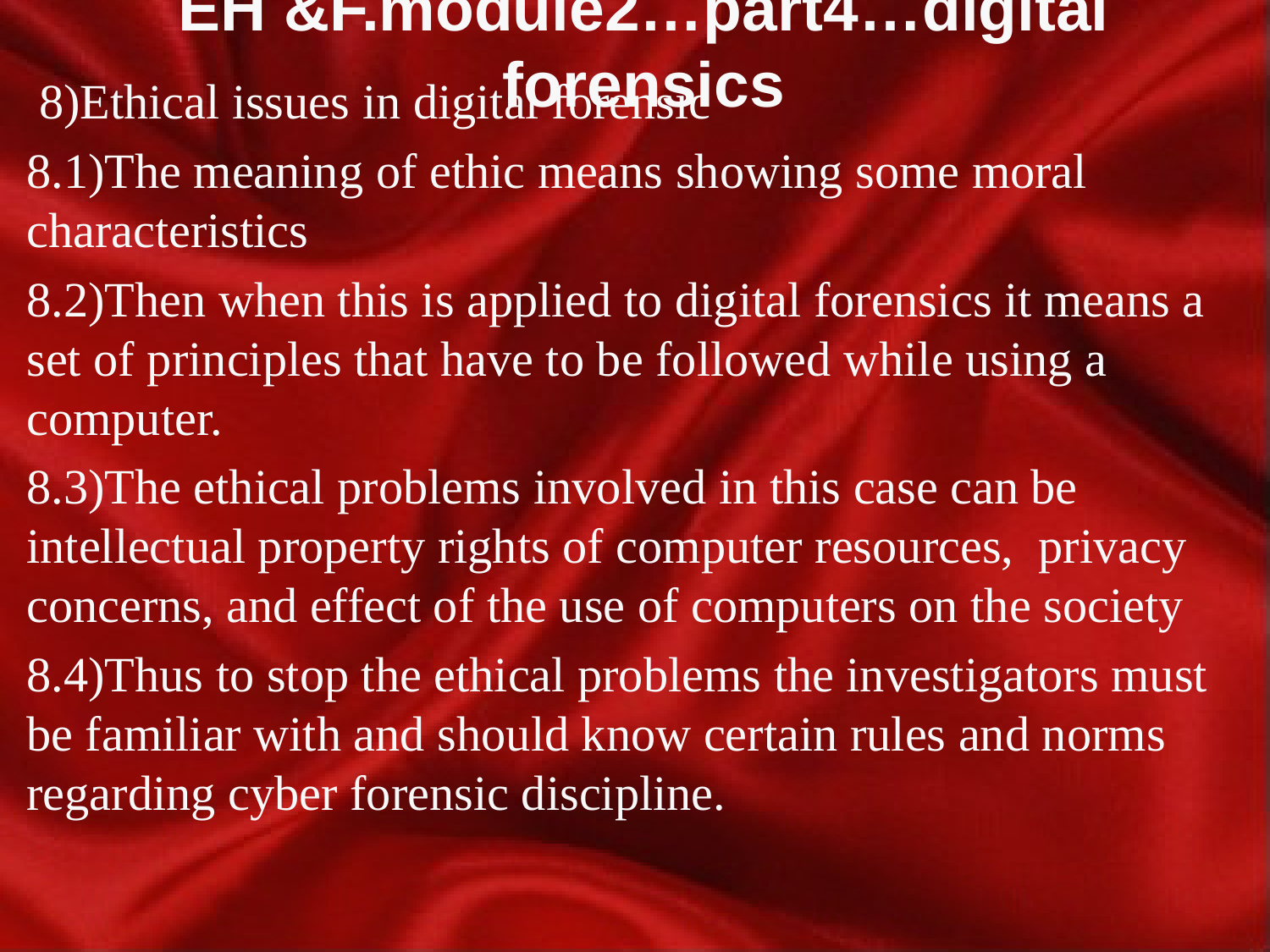

# EH &F.module2…part4…digital forensics
 8)Ethical issues in digital forensic
8.1)The meaning of ethic means showing some moral characteristics
8.2)Then when this is applied to digital forensics it means a set of principles that have to be followed while using a computer.
8.3)The ethical problems involved in this case can be intellectual property rights of computer resources,  privacy concerns, and effect of the use of computers on the society
8.4)Thus to stop the ethical problems the investigators must be familiar with and should know certain rules and norms regarding cyber forensic discipline.